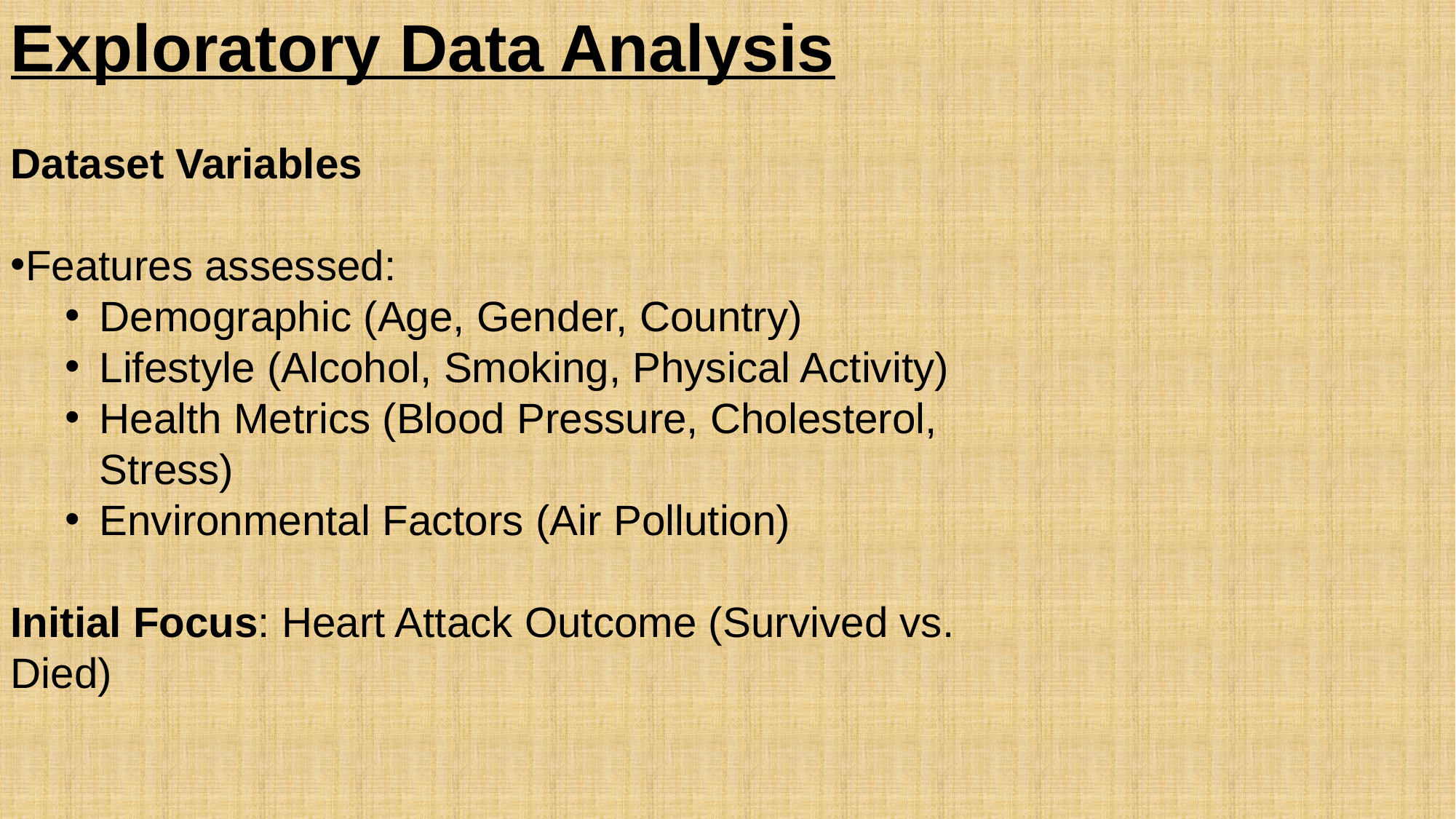

Exploratory Data Analysis

Dataset Variables

Features assessed:
Demographic (Age, Gender, Country)
Lifestyle (Alcohol, Smoking, Physical Activity)
Health Metrics (Blood Pressure, Cholesterol, Stress)
Environmental Factors (Air Pollution)

Initial Focus: Heart Attack Outcome (Survived vs. Died)